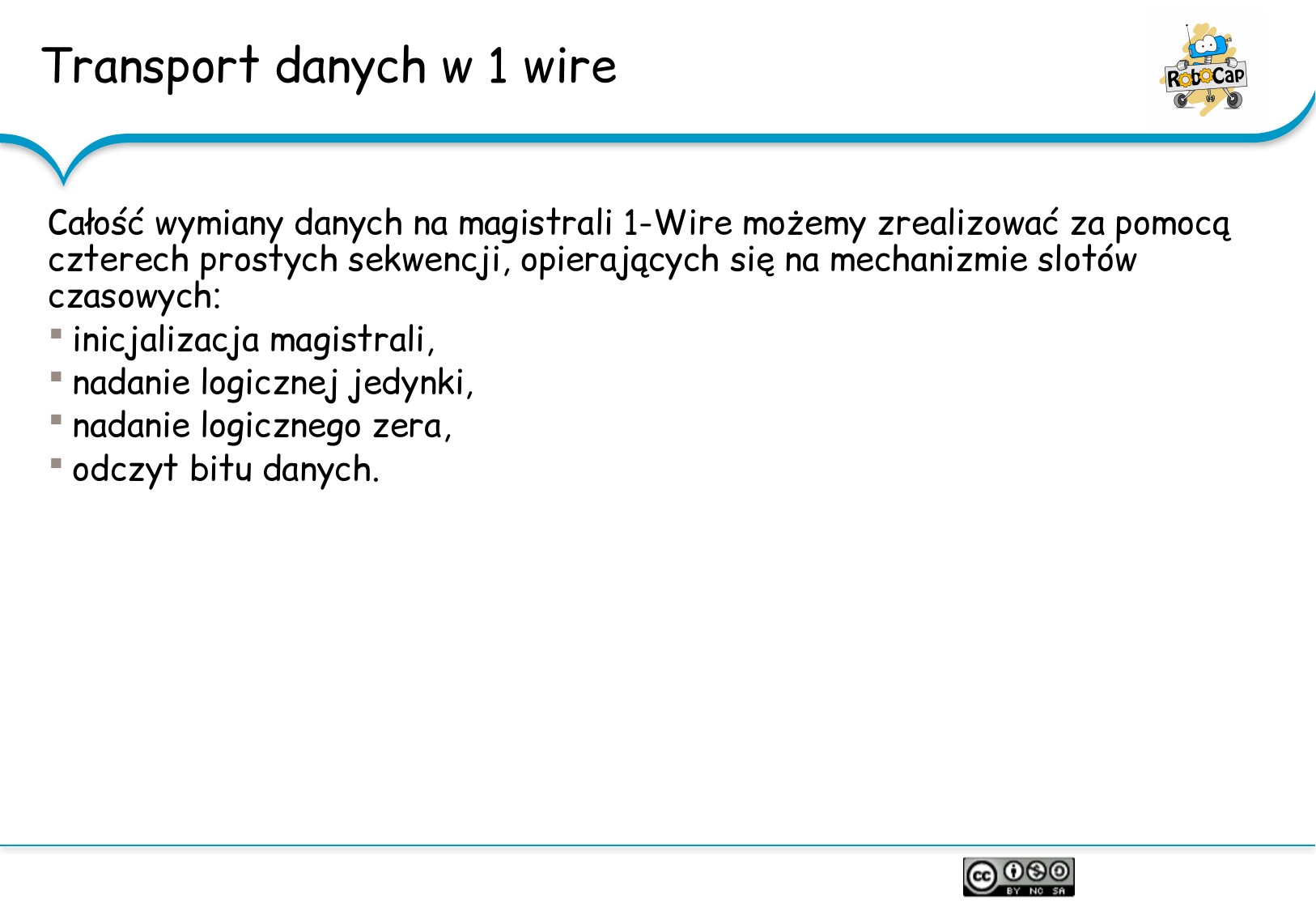

# Transport danych w 1 wire
Całość wymiany danych na magistrali 1-Wire możemy zrealizować za pomocą czterech prostych sekwencji, opierających się na mechanizmie slotów czasowych:
inicjalizacja magistrali,
nadanie logicznej jedynki,
nadanie logicznego zera,
odczyt bitu danych.